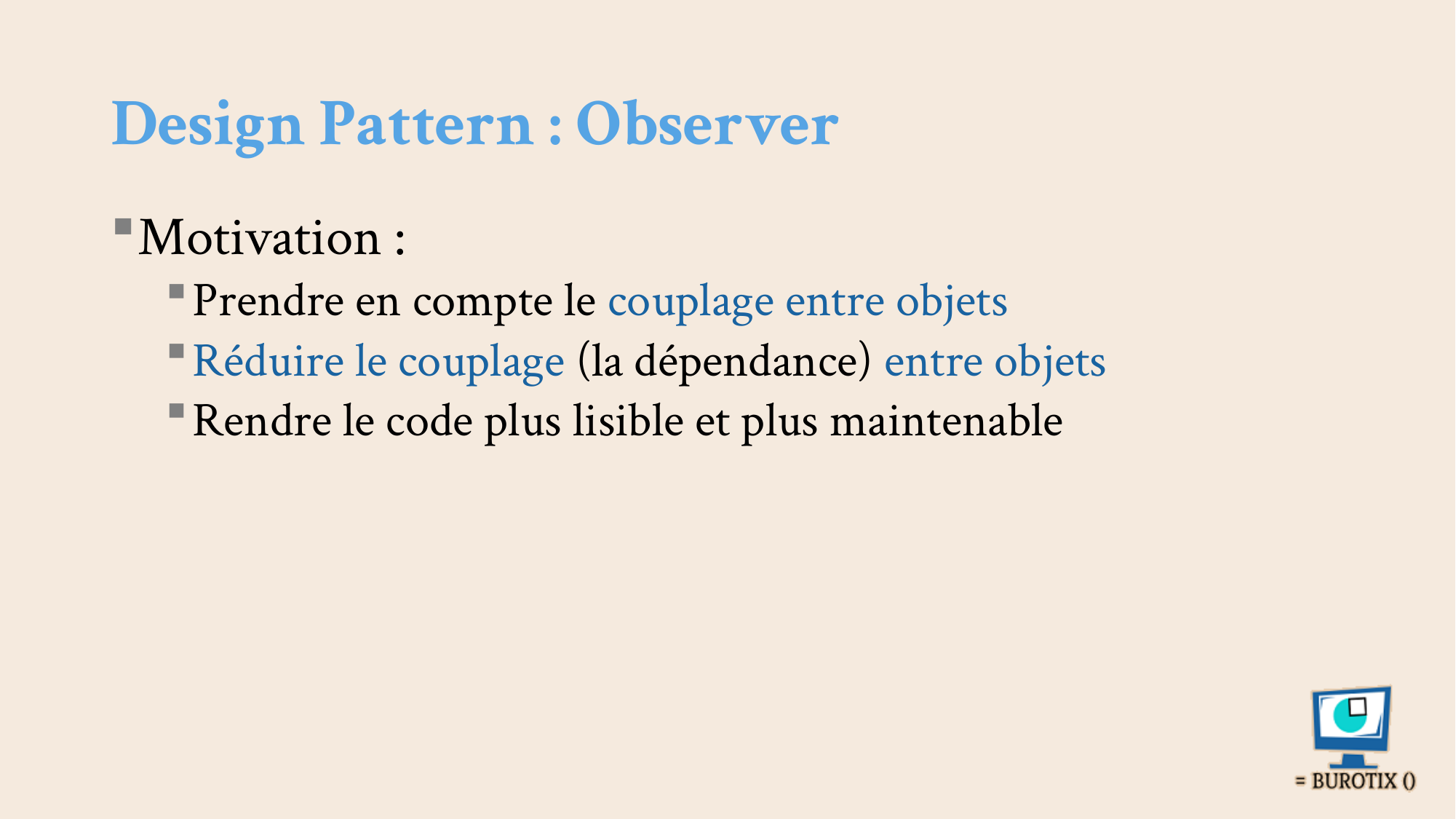

# Design Pattern : Observer
Motivation :
Prendre en compte le couplage entre objets
Réduire le couplage (la dépendance) entre objets
Rendre le code plus lisible et plus maintenable